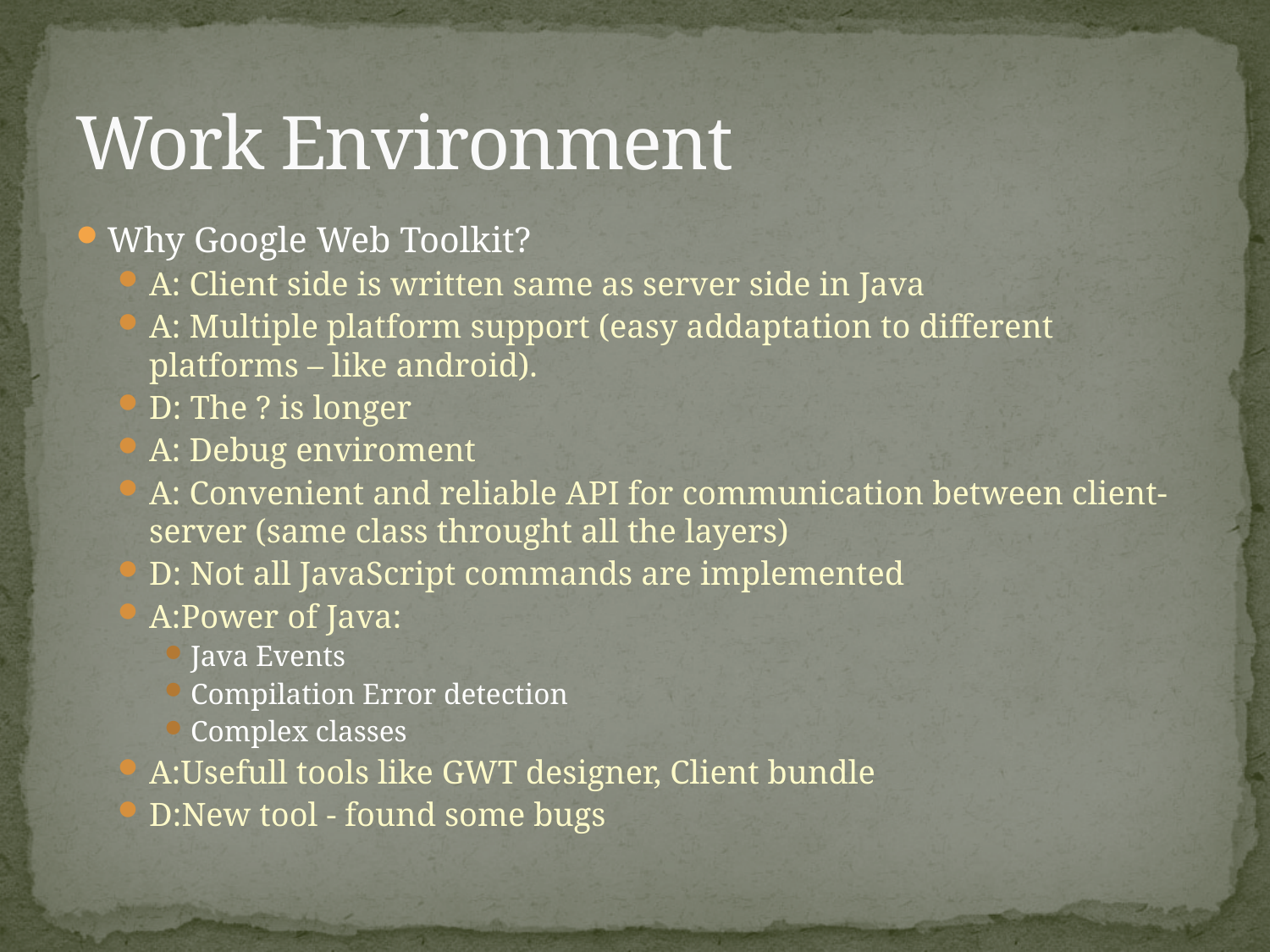

# Work Environment
Why Google Web Toolkit?
A: Client side is written same as server side in Java
A: Multiple platform support (easy addaptation to different platforms – like android).
D: The ? is longer
A: Debug enviroment
A: Convenient and reliable API for communication between client-server (same class throught all the layers)
D: Not all JavaScript commands are implemented
A:Power of Java:
Java Events
Compilation Error detection
Complex classes
A:Usefull tools like GWT designer, Client bundle
D:New tool - found some bugs